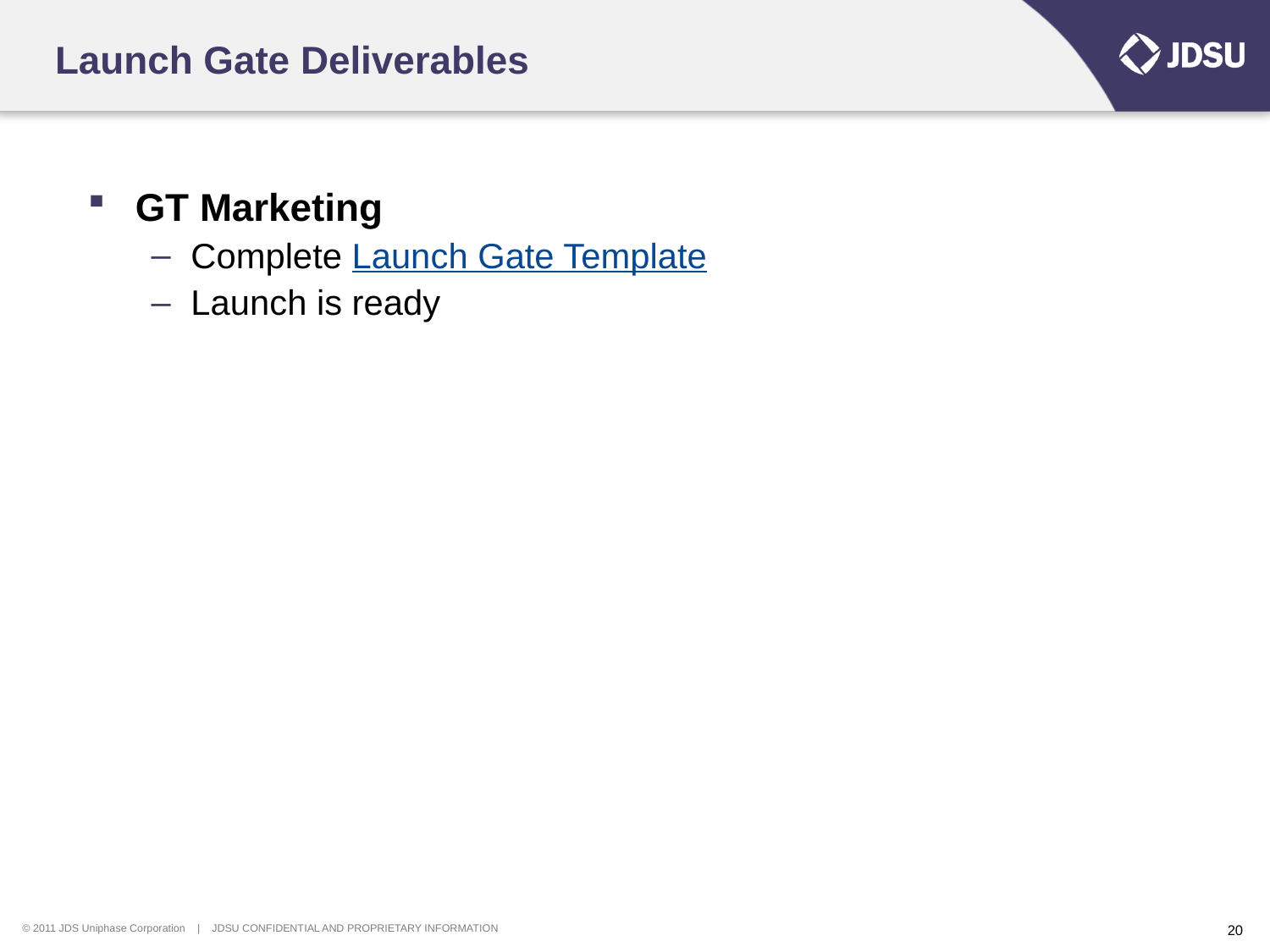

# Launch Gate Deliverables
GT Marketing
Complete Launch Gate Template
Launch is ready